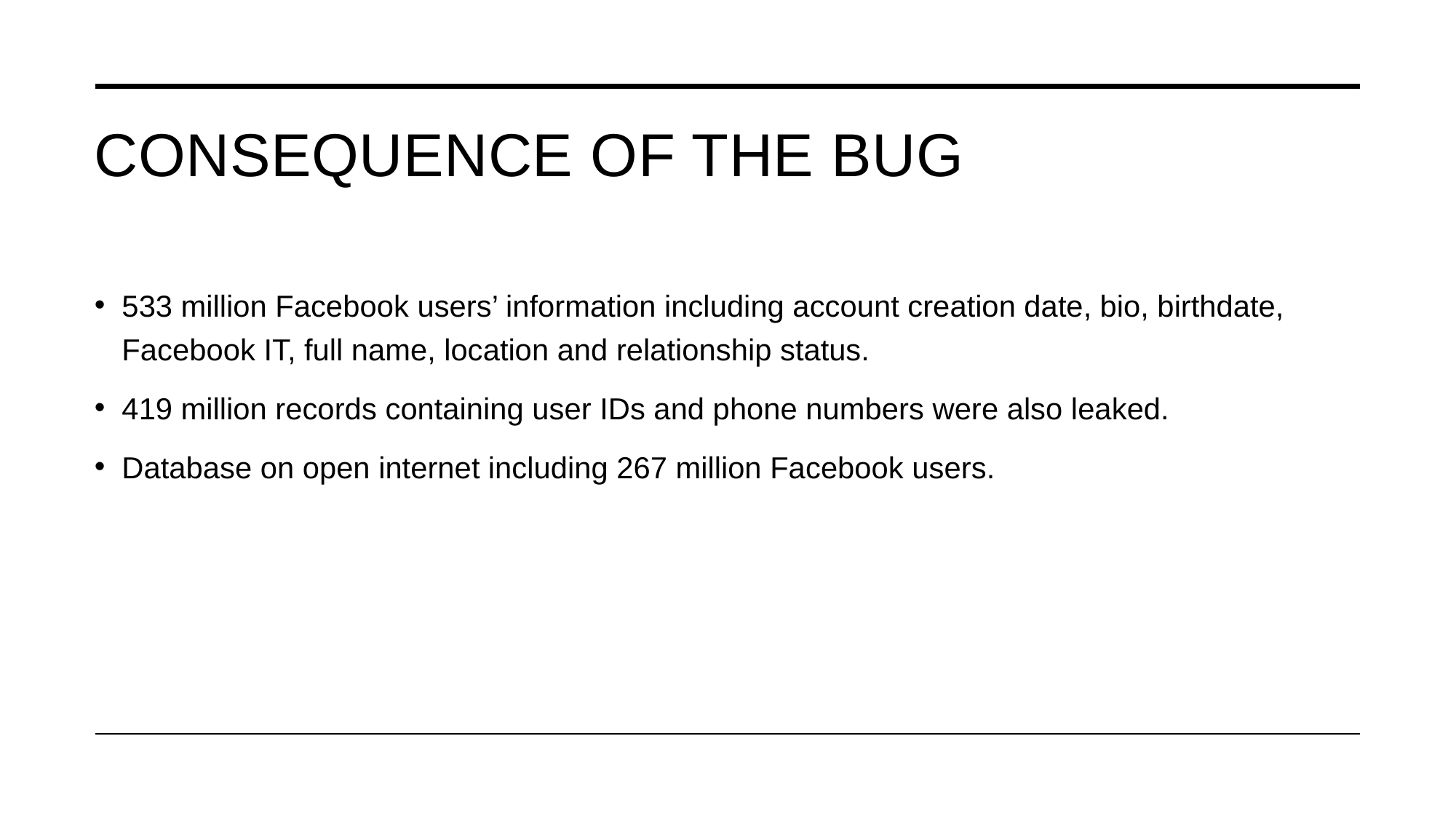

# Consequence of the bug
533 million Facebook users’ information including account creation date, bio, birthdate, Facebook IT, full name, location and relationship status.
419 million records containing user IDs and phone numbers were also leaked.
Database on open internet including 267 million Facebook users.